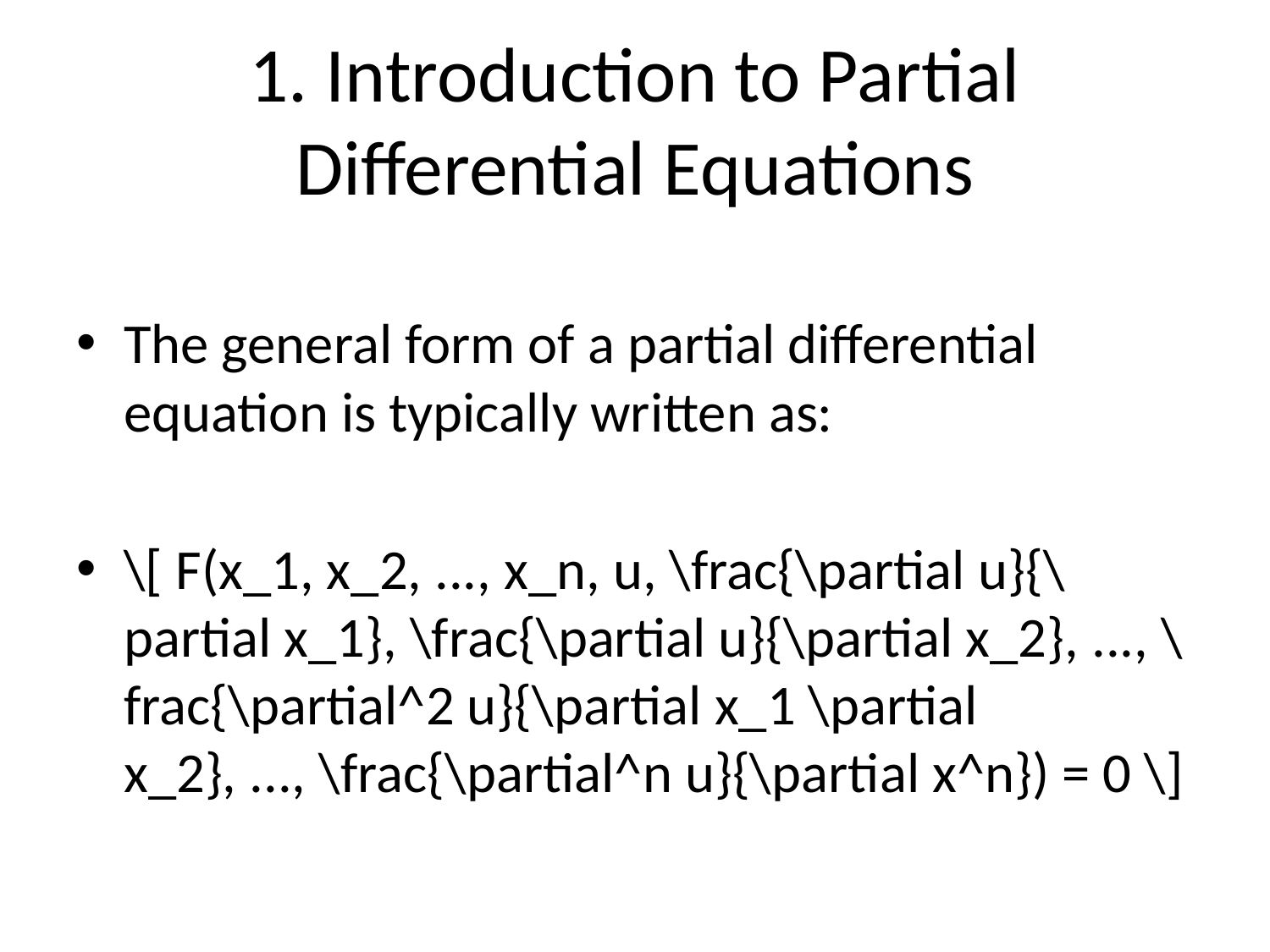

# 1. Introduction to Partial Differential Equations

The general form of a partial differential equation is typically written as:

\[ F(x_1, x_2, ..., x_n, u, \frac{\partial u}{\partial x_1}, \frac{\partial u}{\partial x_2}, ..., \frac{\partial^2 u}{\partial x_1 \partial x_2}, ..., \frac{\partial^n u}{\partial x^n}) = 0 \]